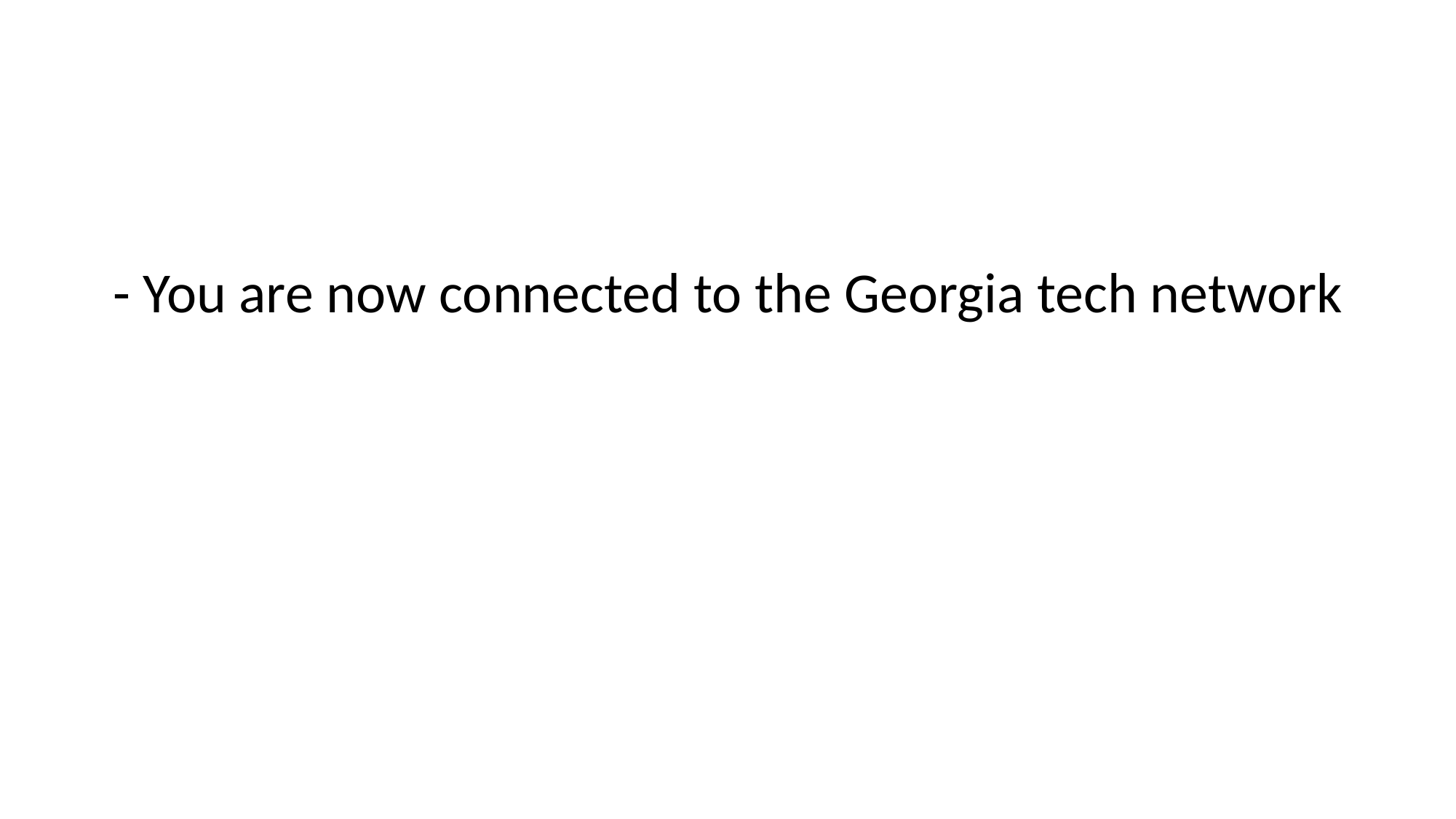

# - You are now connected to the Georgia tech network